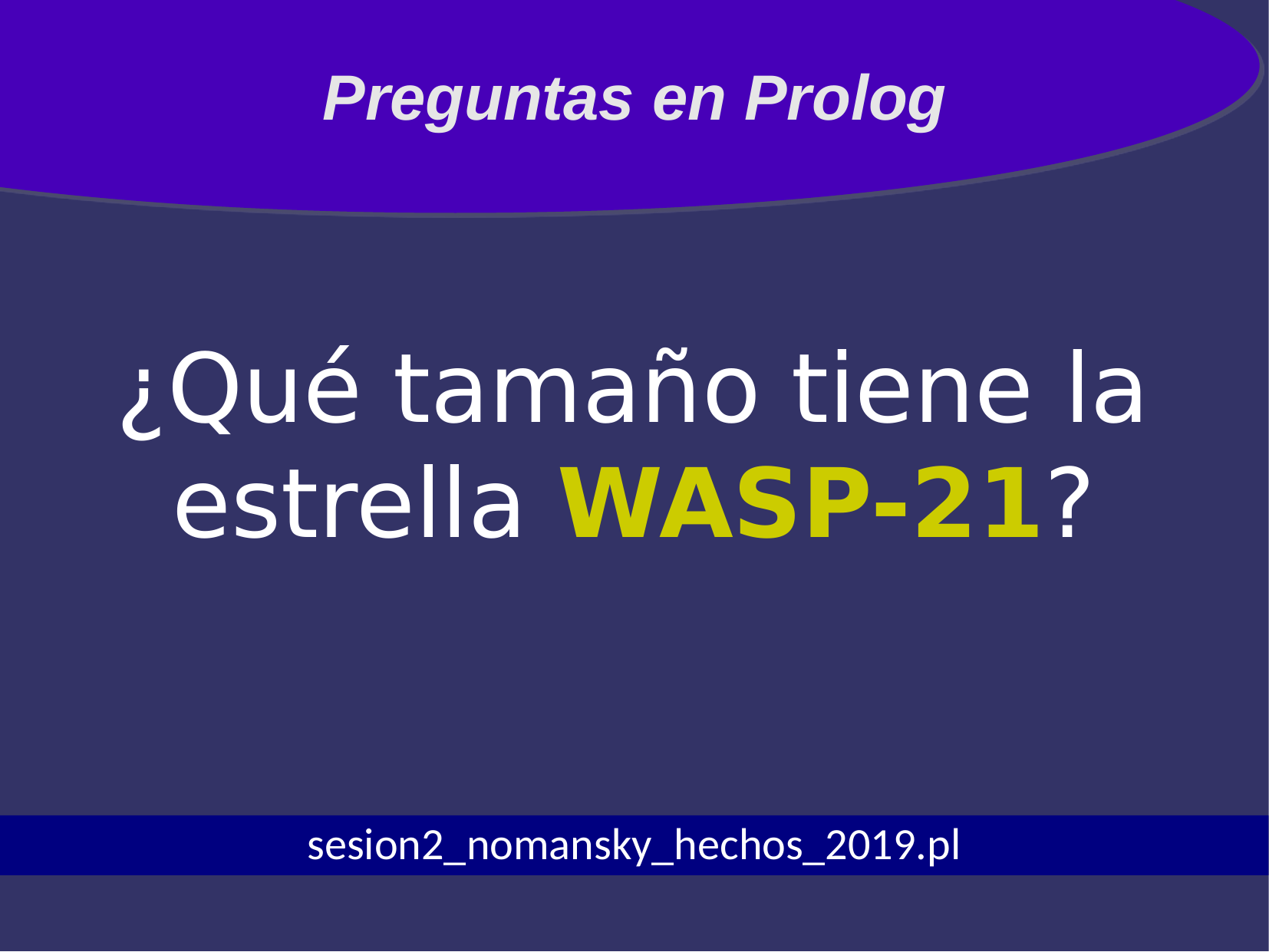

Preguntas en Prolog
¿Qué tamaño tiene la estrella WASP-21?
sesion2_nomansky_hechos_2019.pl